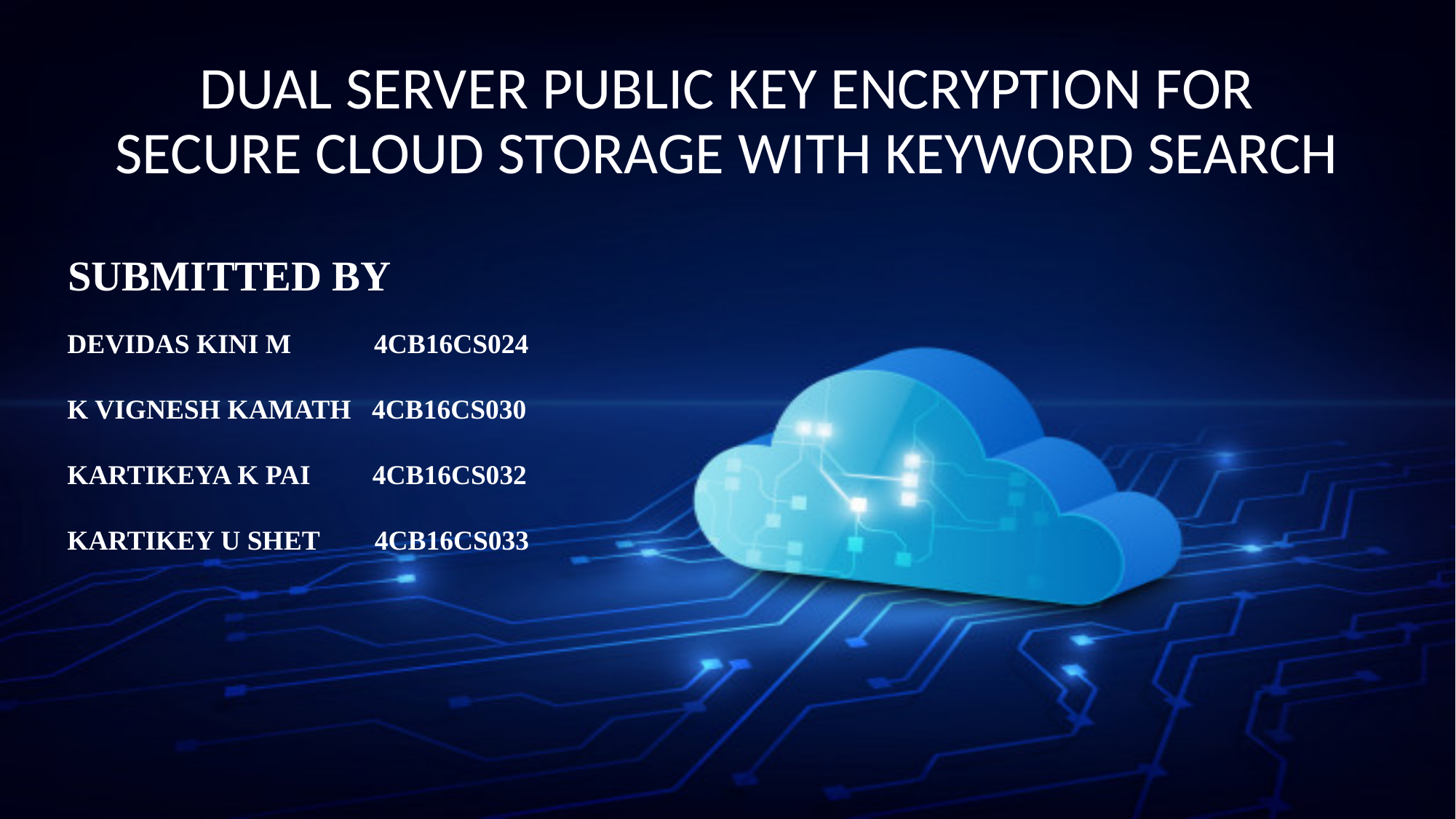

# DUAL SERVER PUBLIC KEY ENCRYPTION FOR SECURE CLOUD STORAGE WITH KEYWORD SEARCH
SUBMITTED BY
DEVIDAS KINI M            4CB16CS024
K VIGNESH KAMATH   4CB16CS030
KARTIKEYA K PAI         4CB16CS032
KARTIKEY U SHET        4CB16CS033